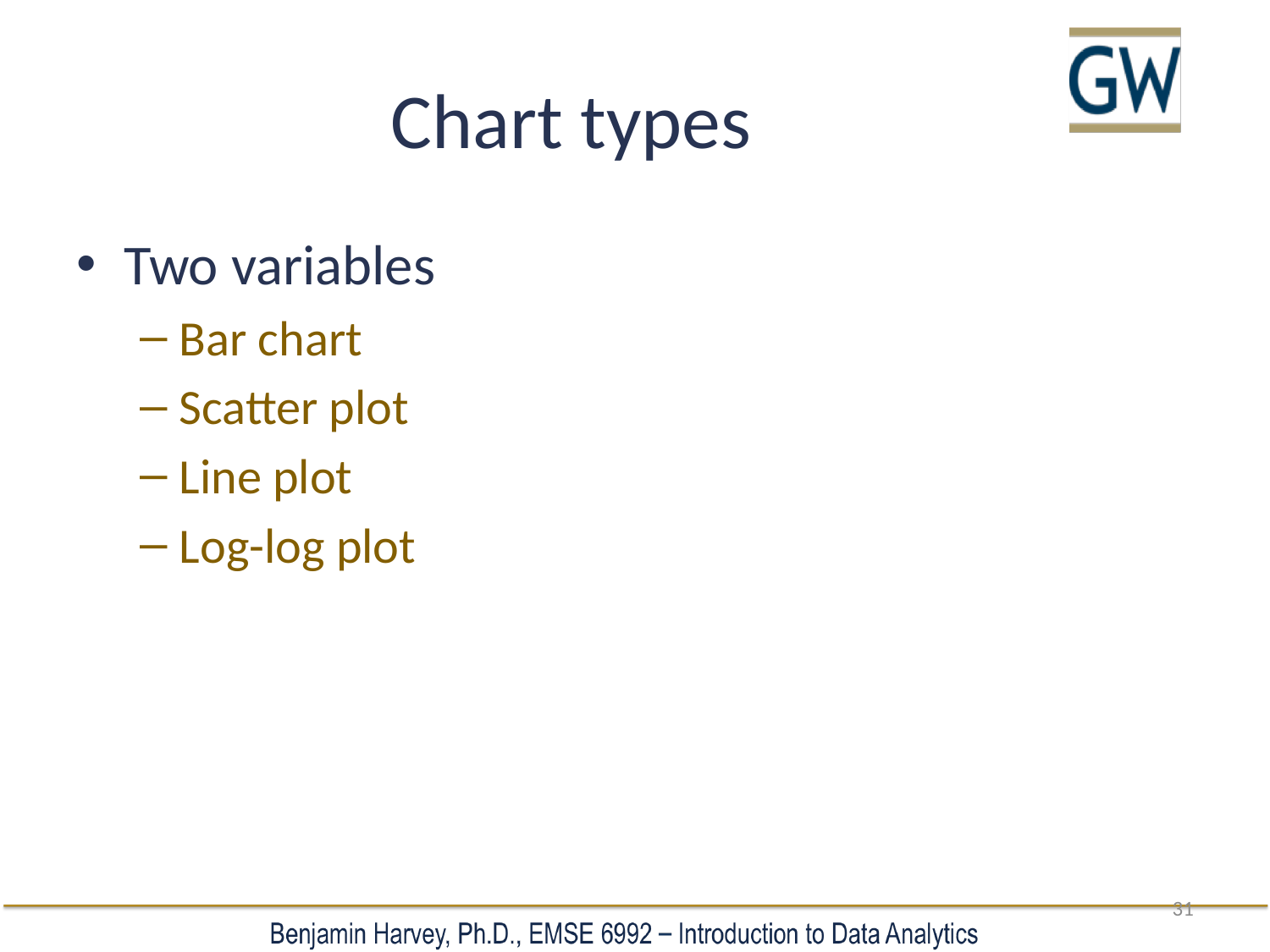

# Chart types
Two variables
Bar chart
Scatter plot
Line plot
Log-log plot

31